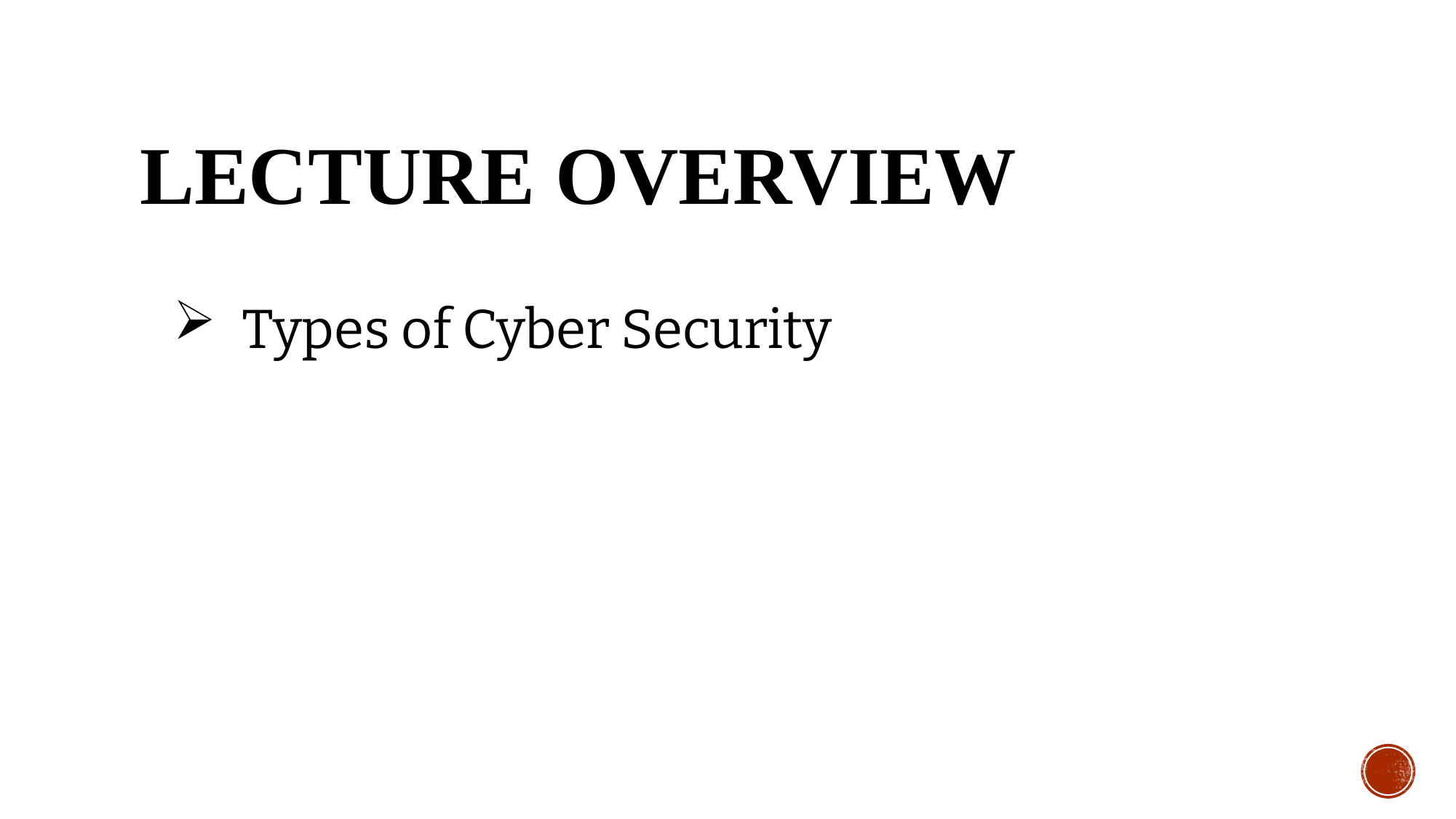

# Lecture Overview
Types of Cyber Security